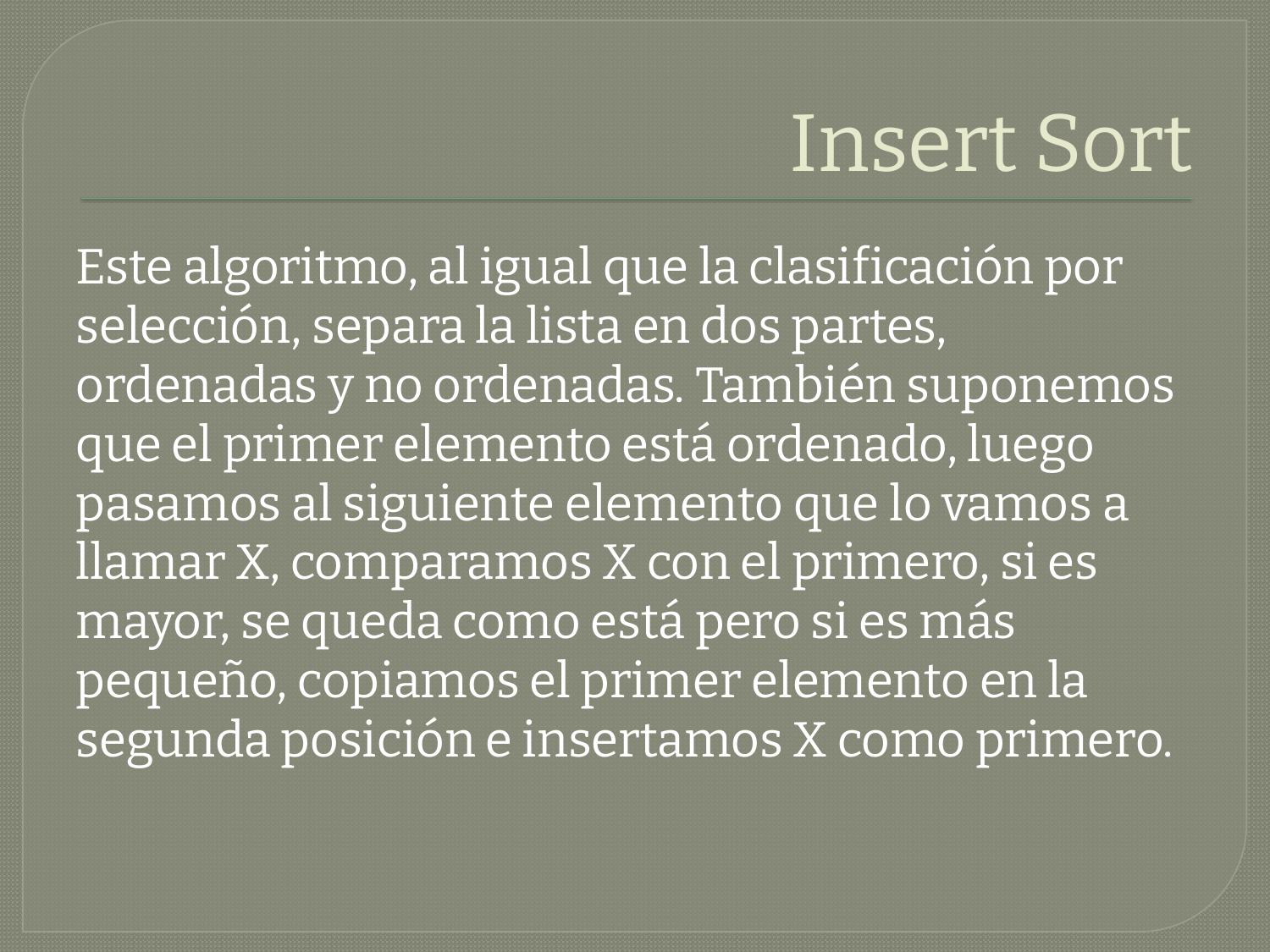

# Insert Sort
Este algoritmo, al igual que la clasificación por selección, separa la lista en dos partes, ordenadas y no ordenadas. También suponemos que el primer elemento está ordenado, luego pasamos al siguiente elemento que lo vamos a llamar X, comparamos X con el primero, si es mayor, se queda como está pero si es más pequeño, copiamos el primer elemento en la segunda posición e insertamos X como primero.